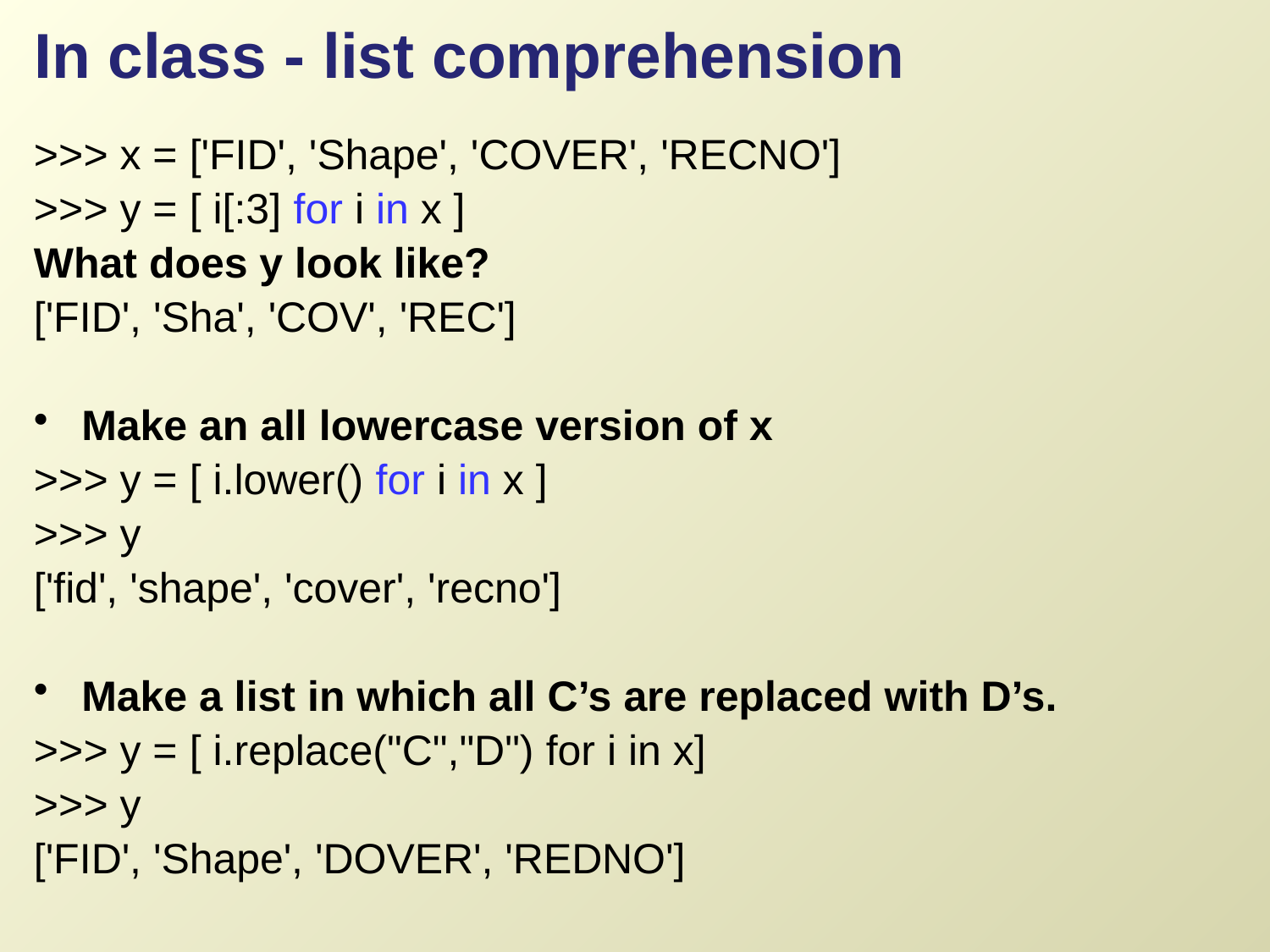

# In class - list comprehension
>>> x = ['FID', 'Shape', 'COVER', 'RECNO']
>>> y = [ i[:3] for i in x ]
What does y look like?
['FID', 'Sha', 'COV', 'REC']

Make an all lowercase version of x
>>> y = [ i.lower() for i in x ]
>>> y
['fid', 'shape', 'cover', 'recno']

Make a list in which all C’s are replaced with D’s.
>>> y = [ i.replace("C","D") for i in x]
>>> y
['FID', 'Shape', 'DOVER', 'REDNO']